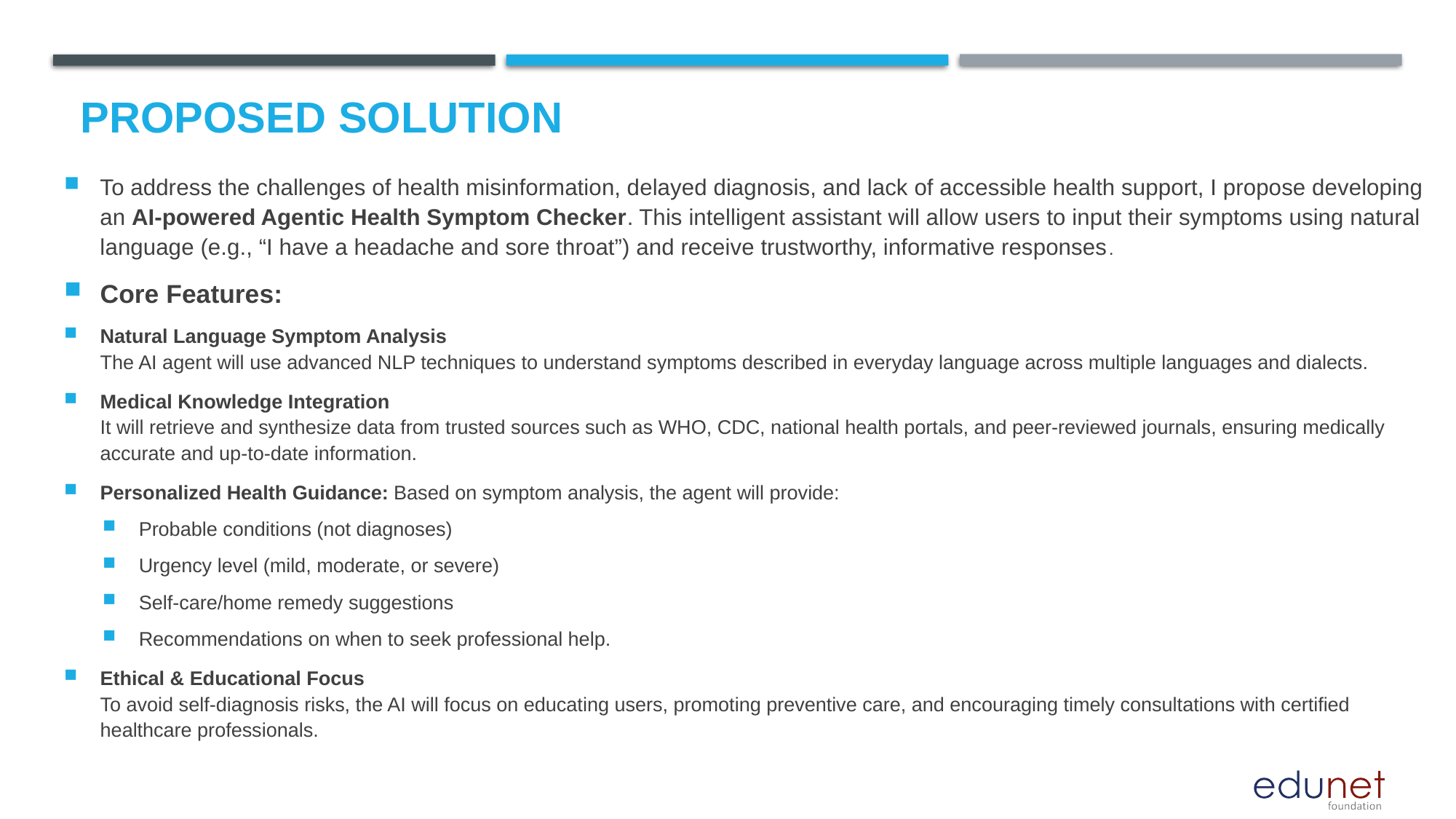

# Proposed Solution

To address the challenges of health misinformation, delayed diagnosis, and lack of accessible health support, I propose developing an AI-powered Agentic Health Symptom Checker. This intelligent assistant will allow users to input their symptoms using natural language (e.g., “I have a headache and sore throat”) and receive trustworthy, informative responses.
Core Features:
Natural Language Symptom Analysis
The AI agent will use advanced NLP techniques to understand symptoms described in everyday language across multiple languages and dialects.
Medical Knowledge Integration
It will retrieve and synthesize data from trusted sources such as WHO, CDC, national health portals, and peer-reviewed journals, ensuring medically accurate and up-to-date information.
Personalized Health Guidance: Based on symptom analysis, the agent will provide:
Probable conditions (not diagnoses)
Urgency level (mild, moderate, or severe)
Self-care/home remedy suggestions
Recommendations on when to seek professional help.
Ethical & Educational Focus
To avoid self-diagnosis risks, the AI will focus on educating users, promoting preventive care, and encouraging timely consultations with certified healthcare professionals.